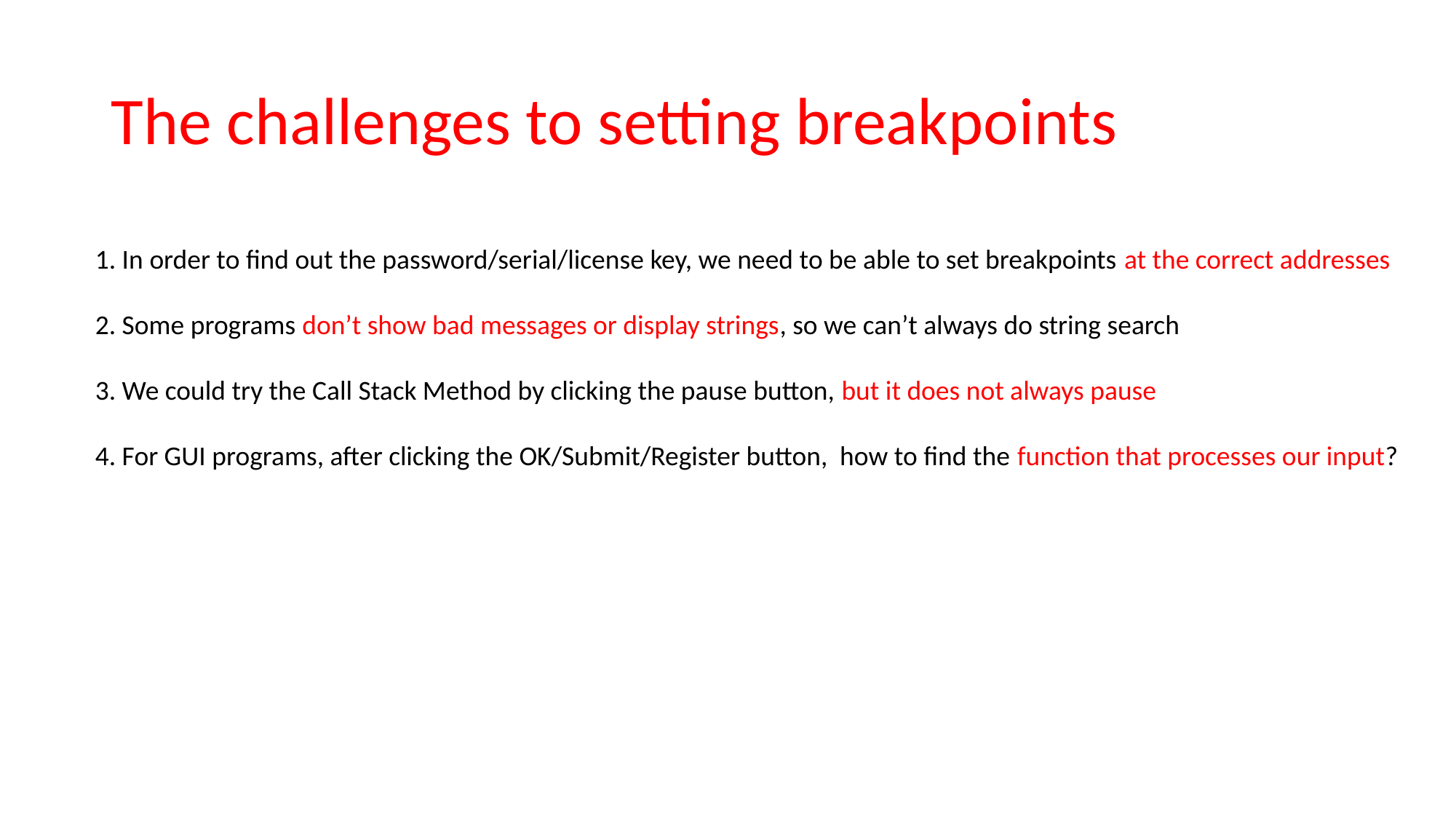

# The challenges to setting breakpoints
1. In order to find out the password/serial/license key, we need to be able to set breakpoints at the correct addresses

2. Some programs don’t show bad messages or display strings, so we can’t always do string search

3. We could try the Call Stack Method by clicking the pause button, but it does not always pause

4. For GUI programs, after clicking the OK/Submit/Register button,  how to find the function that processes our input?